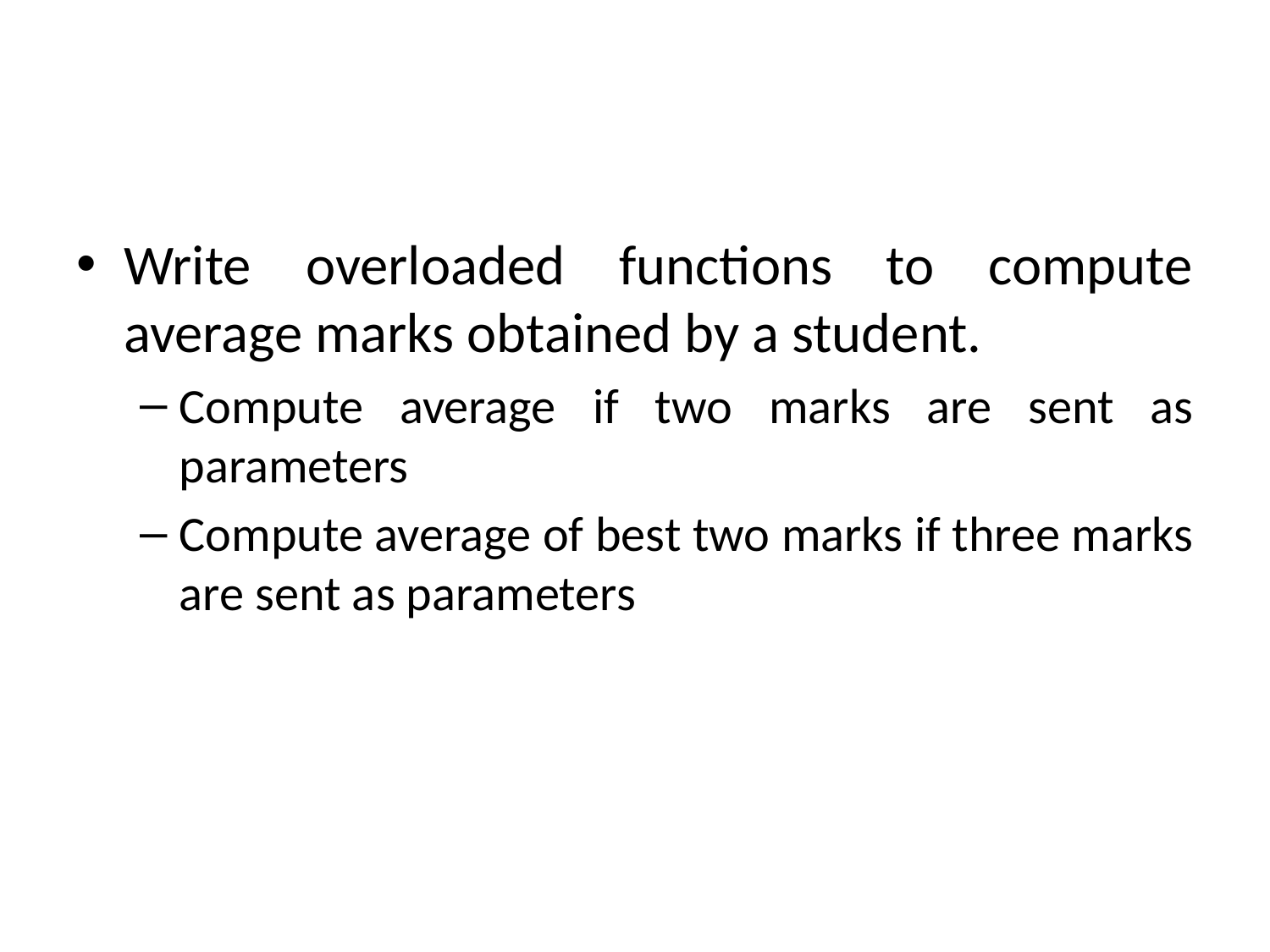

#
Write overloaded functions to compute average marks obtained by a student.
Compute average if two marks are sent as parameters
Compute average of best two marks if three marks are sent as parameters